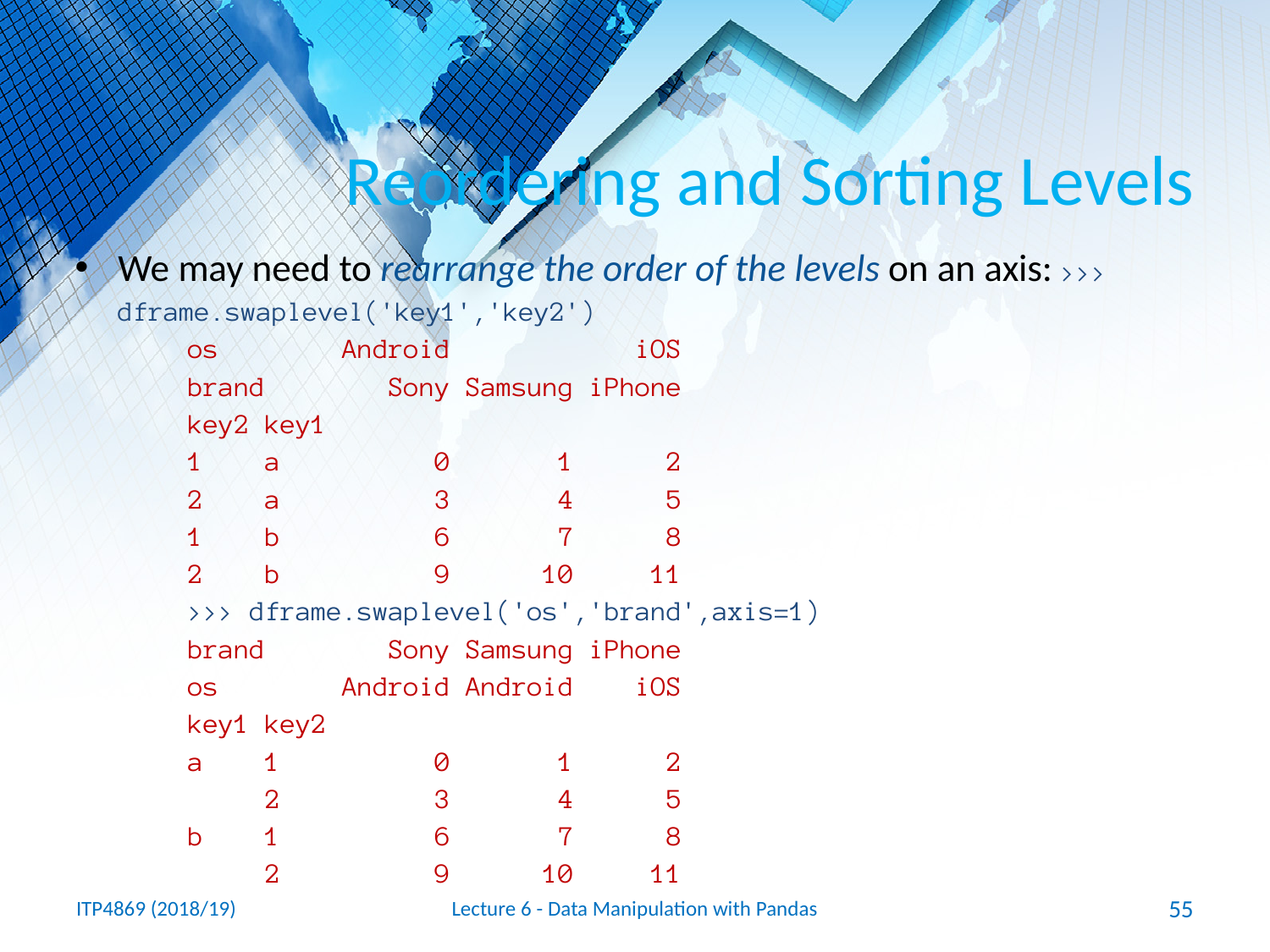

# Reordering and Sorting Levels
We may need to rearrange the order of the levels on an axis: >>> dframe.swaplevel('key1','key2')
os        Android            iOS
brand        Sony Samsung iPhone
key2 key1
1    a          0       1      2
2    a          3       4      5
1    b          6       7      8
2    b          9      10     11
>>> dframe.swaplevel('os','brand',axis=1)
brand        Sony Samsung iPhone
os        Android Android    iOS
key1 key2
a    1          0       1      2
     2          3       4      5
b    1          6       7      8
     2          9      10     11
ITP4869 (2018/19)
Lecture 6 - Data Manipulation with Pandas
55